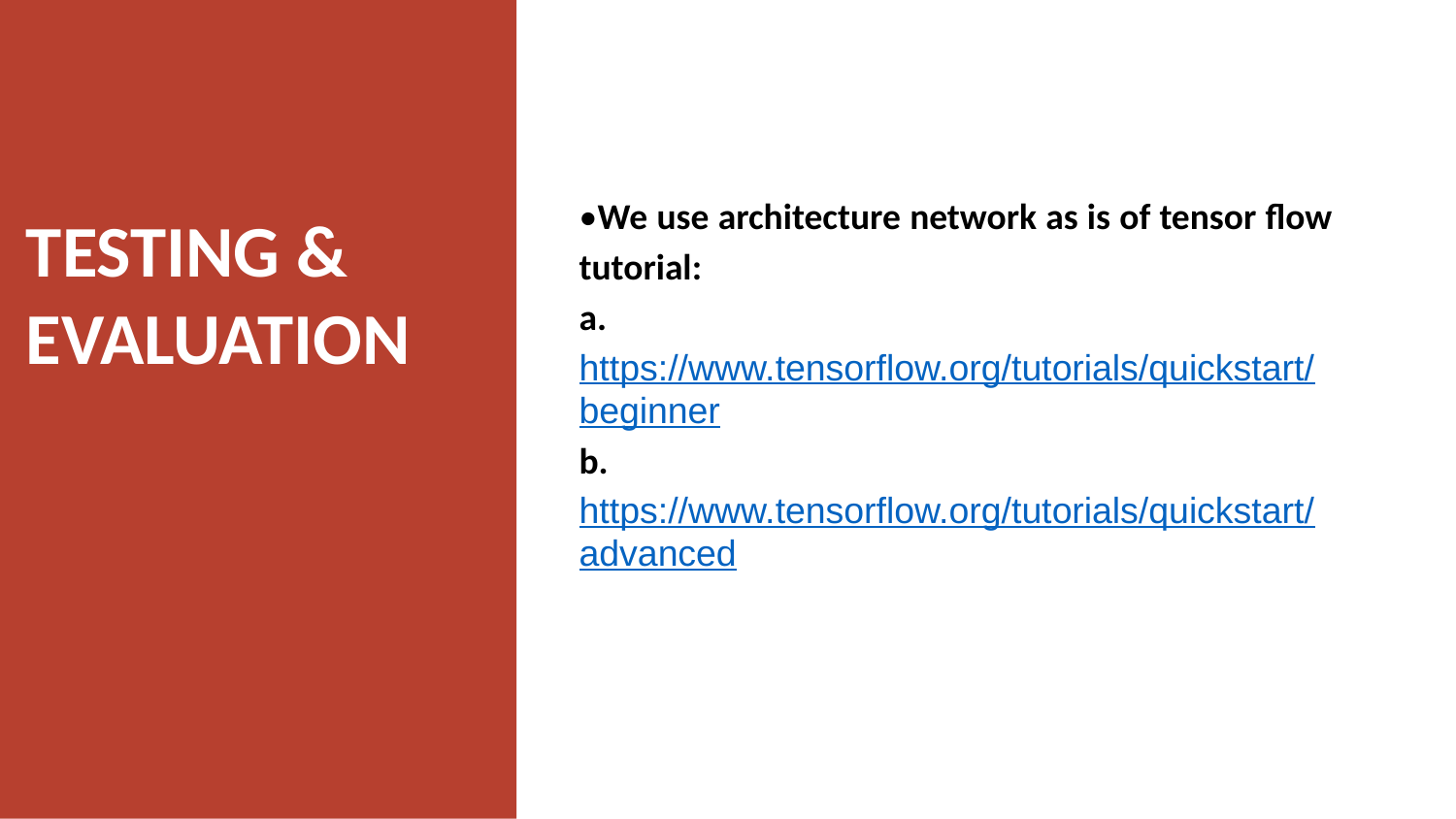

•We use architecture network as is of tensor flow tutorial:
a. https://www.tensorflow.org/tutorials/quickstart/beginner
b. https://www.tensorflow.org/tutorials/quickstart/advanced
TESTING & EVALUATION